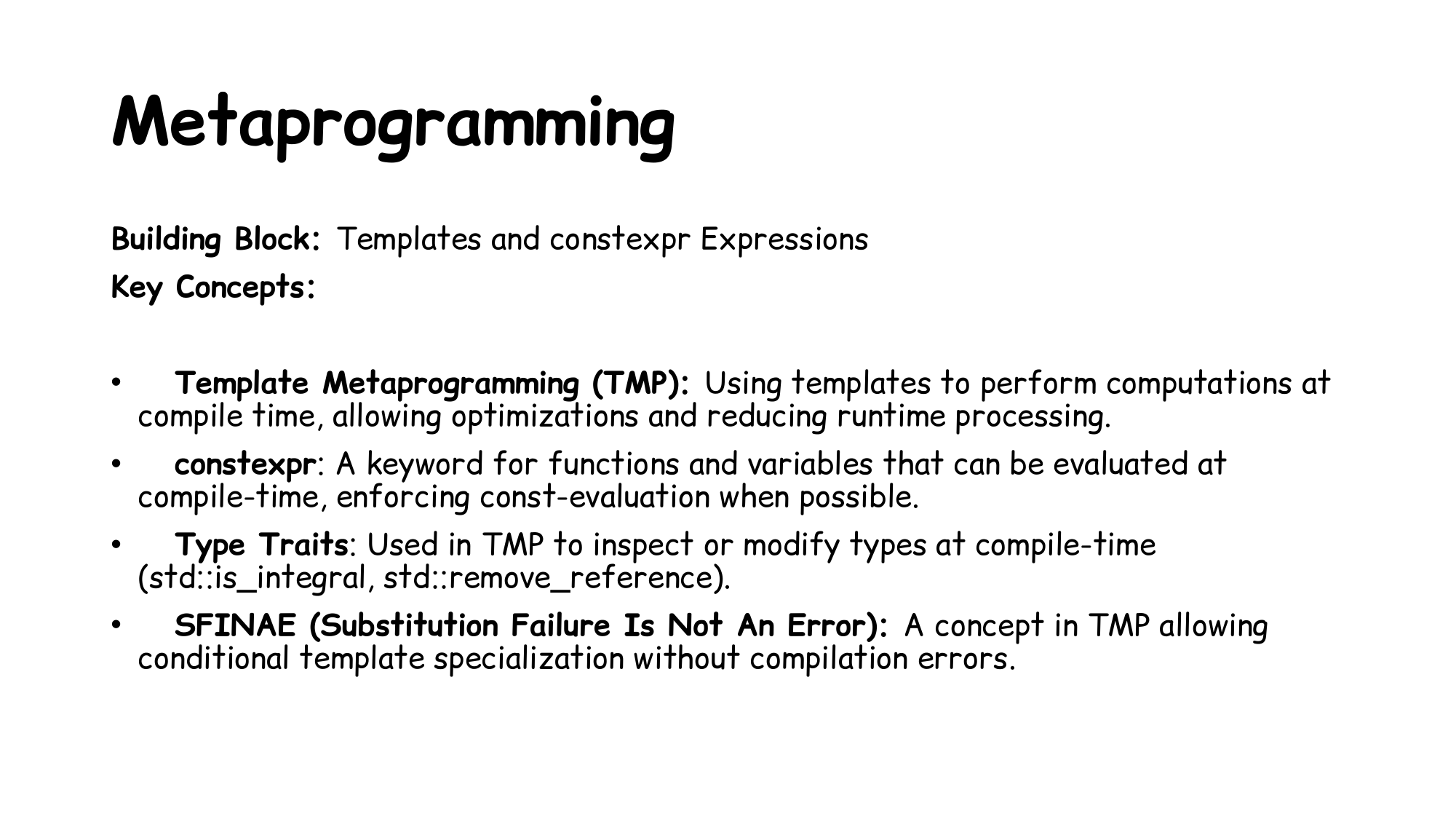

# Metaprogramming
Building Block: Templates and constexpr Expressions
Key Concepts:

    Template Metaprogramming (TMP): Using templates to perform computations at compile time, allowing optimizations and reducing runtime processing.
    constexpr: A keyword for functions and variables that can be evaluated at compile-time, enforcing const-evaluation when possible.
    Type Traits: Used in TMP to inspect or modify types at compile-time (std::is_integral, std::remove_reference).
    SFINAE (Substitution Failure Is Not An Error): A concept in TMP allowing conditional template specialization without compilation errors.